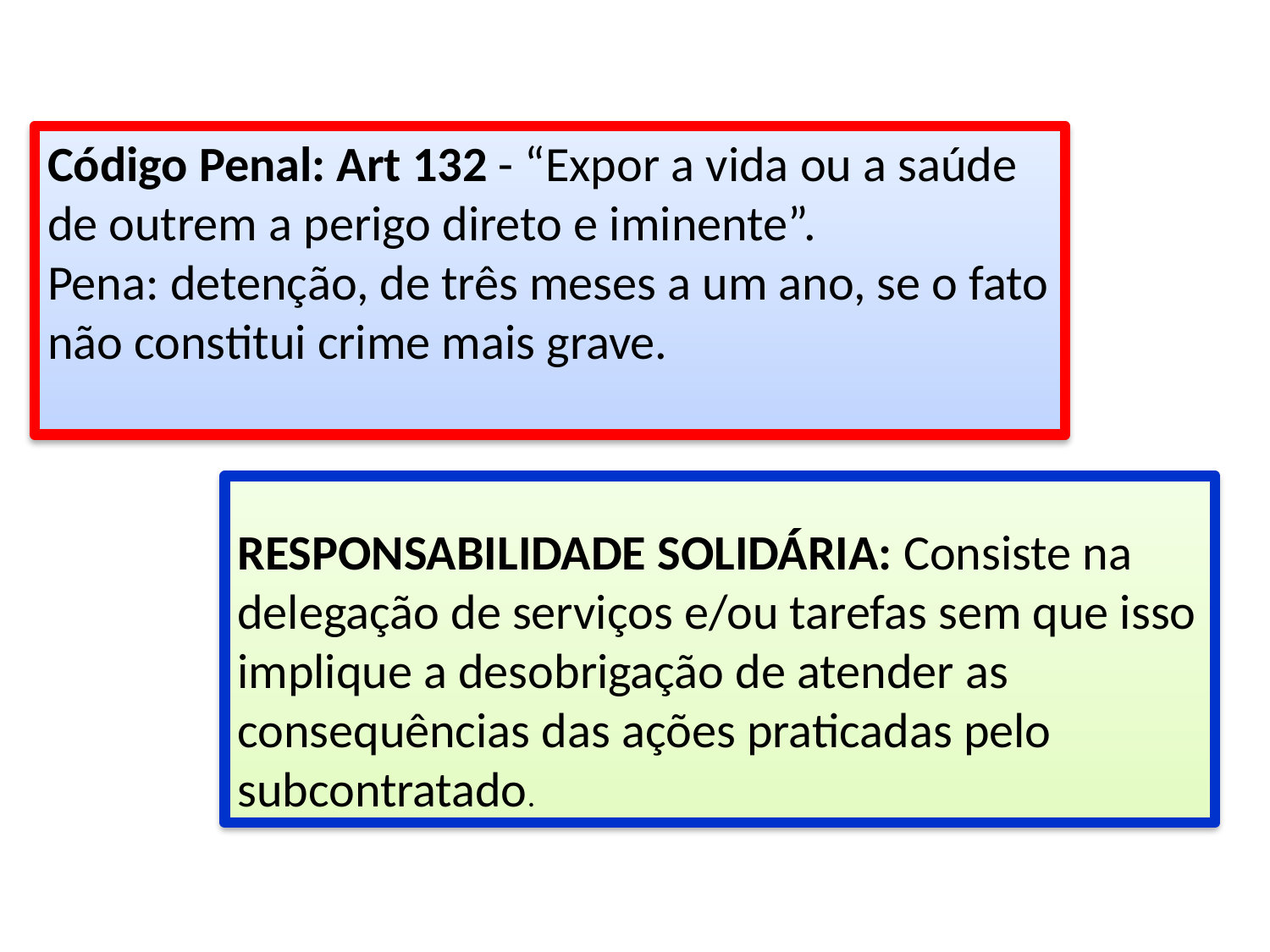

Código Penal: Art 132 - “Expor a vida ou a saúde de outrem a perigo direto e iminente”.
Pena: detenção, de três meses a um ano, se o fato não constitui crime mais grave.
RESPONSABILIDADE SOLIDÁRIA: Consiste na delegação de serviços e/ou tarefas sem que isso implique a desobrigação de atender as consequências das ações praticadas pelo subcontratado.